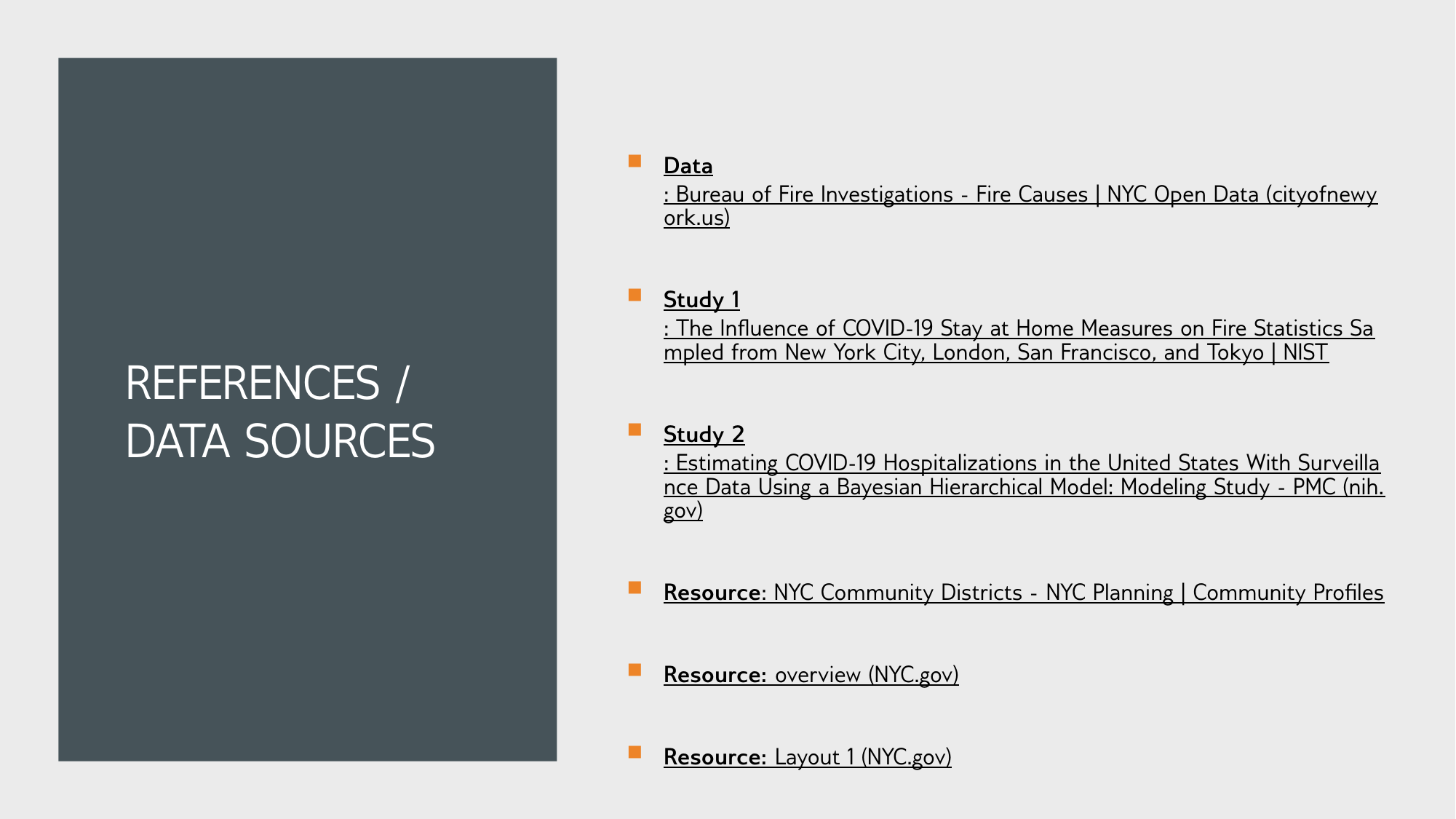

Data: Bureau of Fire Investigations - Fire Causes | NYC Open Data (cityofnewyork.us)

Study 1: The Influence of COVID-19 Stay at Home Measures on Fire Statistics Sampled from New York City, London, San Francisco, and Tokyo | NIST

Study 2: Estimating COVID-19 Hospitalizations in the United States With Surveillance Data Using a Bayesian Hierarchical Model: Modeling Study - PMC (nih.gov)

Resource: NYC Community Districts - NYC Planning | Community Profiles

Resource: overview (NYC.gov)

Resource: Layout 1 (NYC.gov)

# References / Data Sources